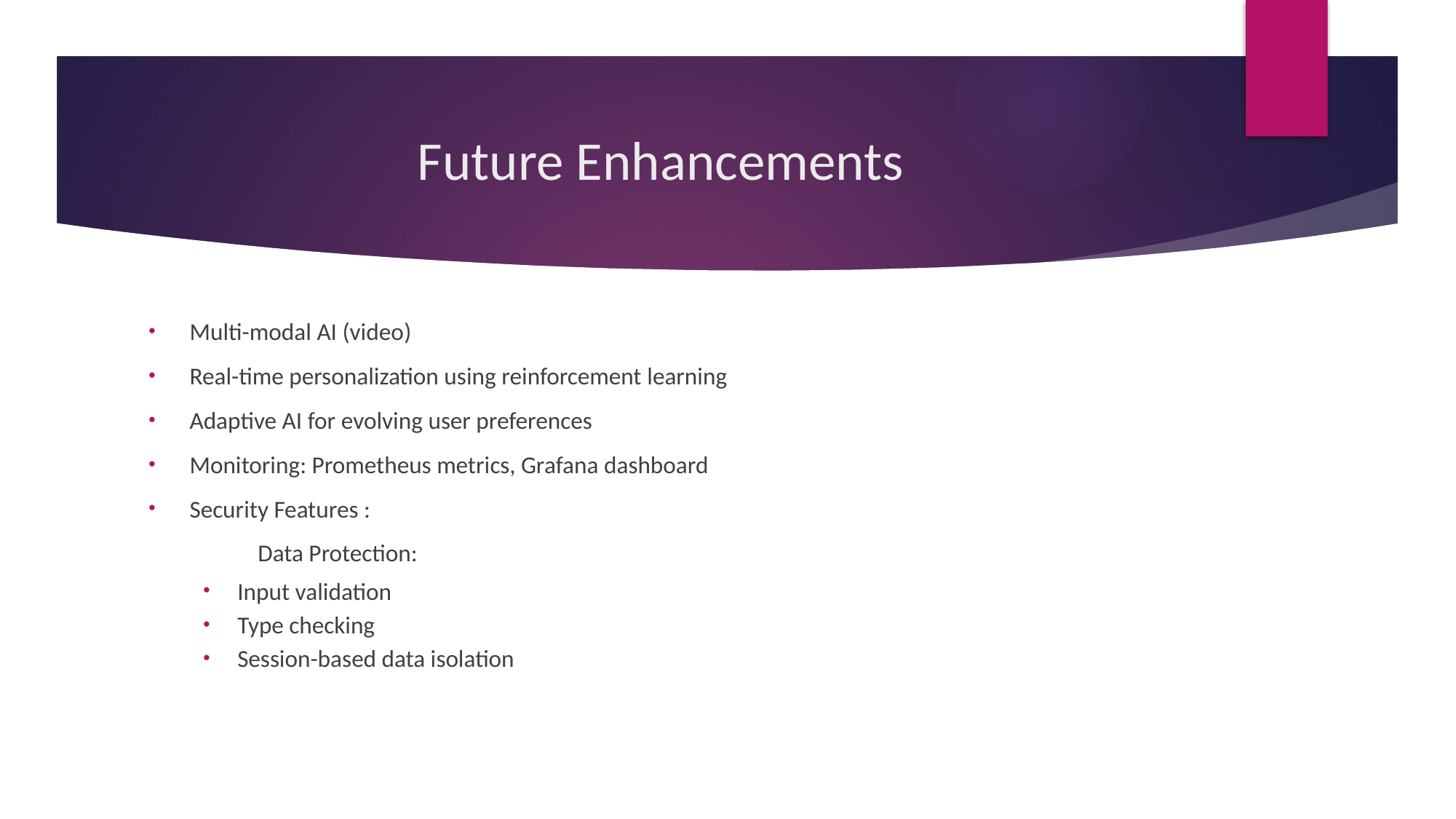

# Future Enhancements
Multi-modal AI (video)
Real-time personalization using reinforcement learning
Adaptive AI for evolving user preferences
Monitoring: Prometheus metrics, Grafana dashboard
Security Features :
	Data Protection:
Input validation
Type checking
Session-based data isolation